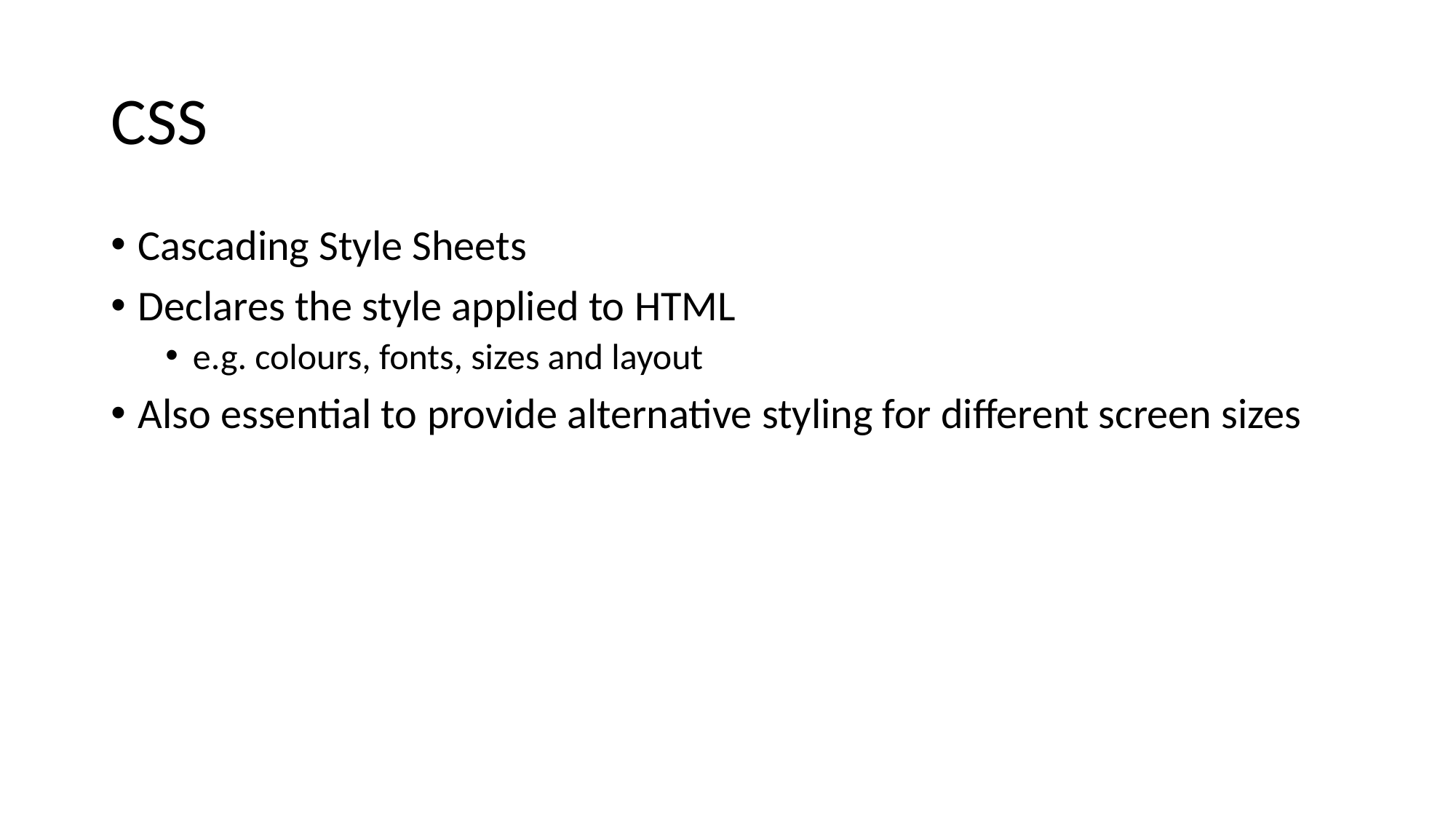

# CSS
Cascading Style Sheets
Declares the style applied to HTML
e.g. colours, fonts, sizes and layout
Also essential to provide alternative styling for different screen sizes